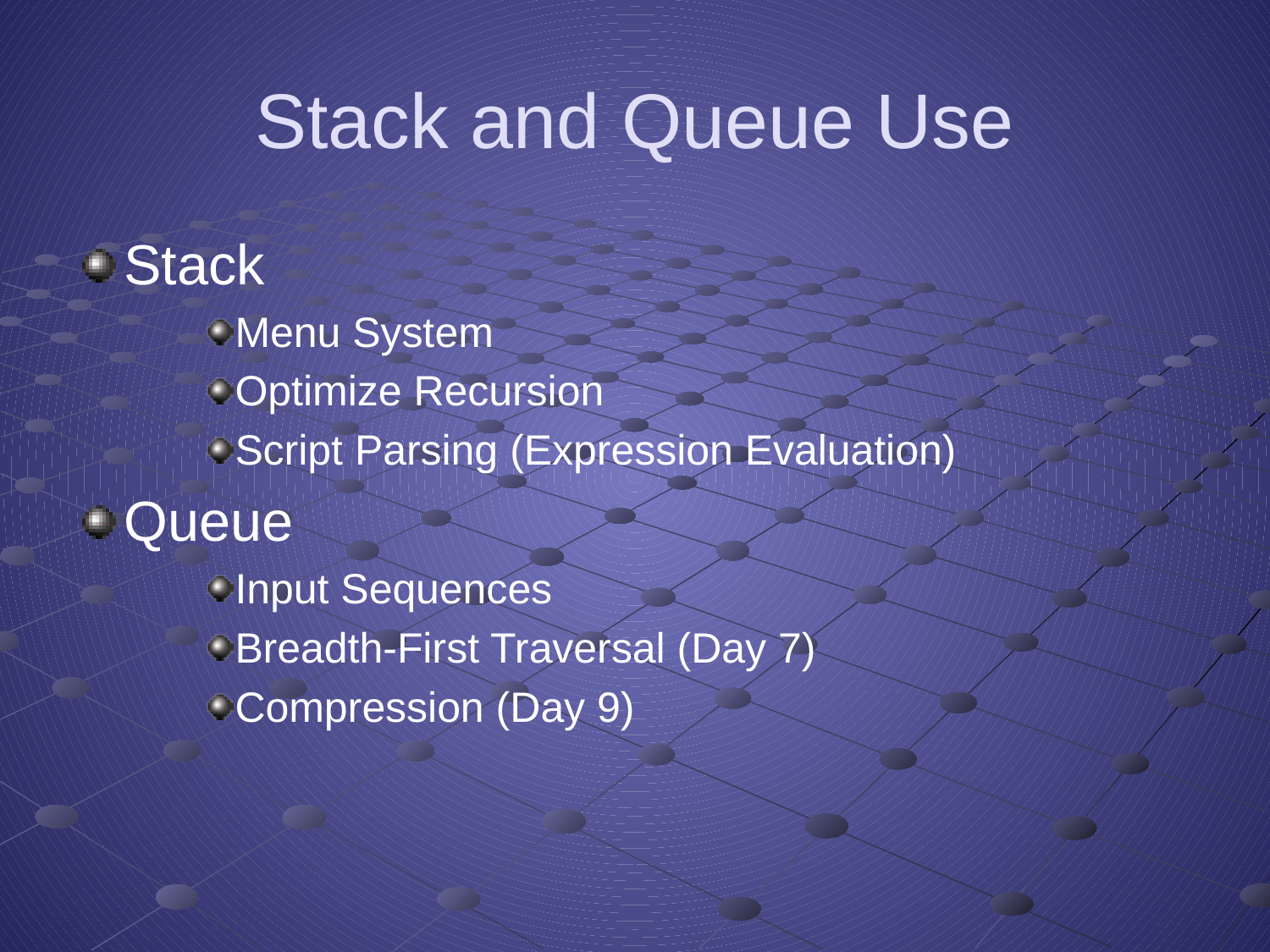

# Stack and Queue Use
Stack
Menu System
Optimize Recursion
Script Parsing (Expression Evaluation)
Queue
Input Sequences
Breadth-First Traversal (Day 7)
Compression (Day 9)